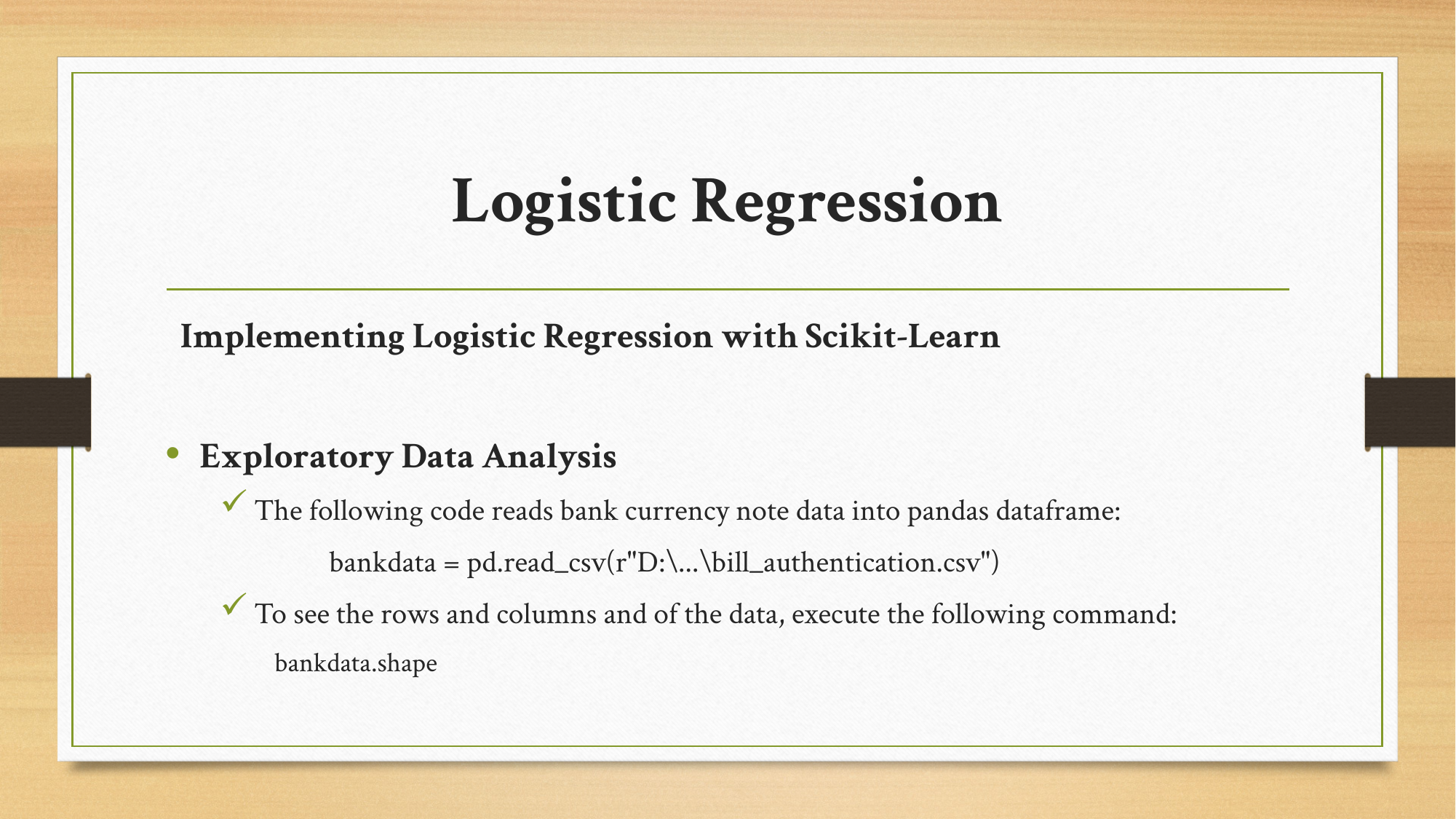

# Logistic Regression
  Implementing Logistic Regression with Scikit-Learn

Exploratory Data Analysis
The following code reads bank currency note data into pandas dataframe:
	bankdata = pd.read_csv(r"D:\...\bill_authentication.csv")
To see the rows and columns and of the data, execute the following command:
bankdata.shape